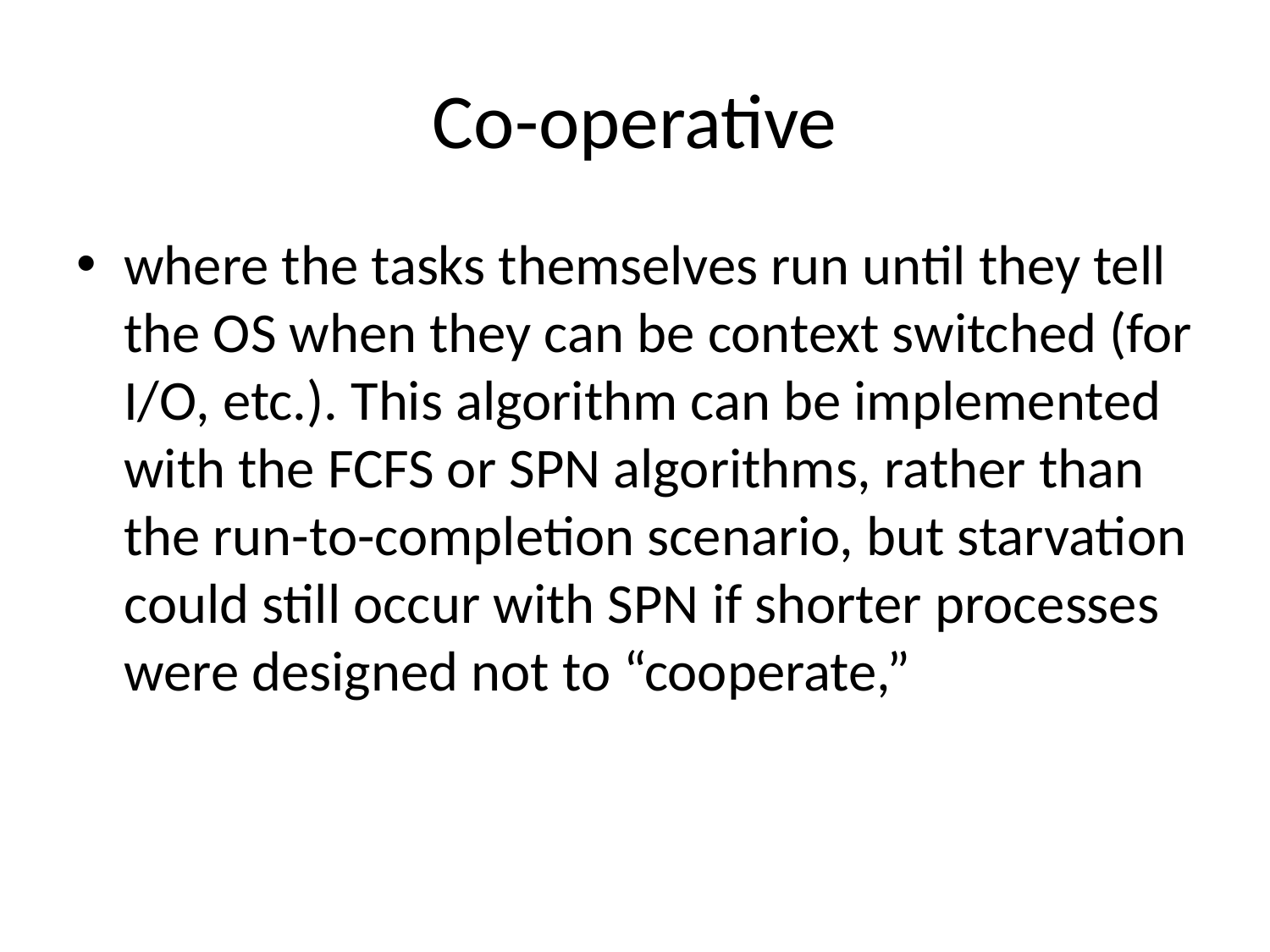

# Co-operative
where the tasks themselves run until they tell the OS when they can be context switched (for I/O, etc.). This algorithm can be implemented with the FCFS or SPN algorithms, rather than the run-to-completion scenario, but starvation could still occur with SPN if shorter processes were designed not to “cooperate,”